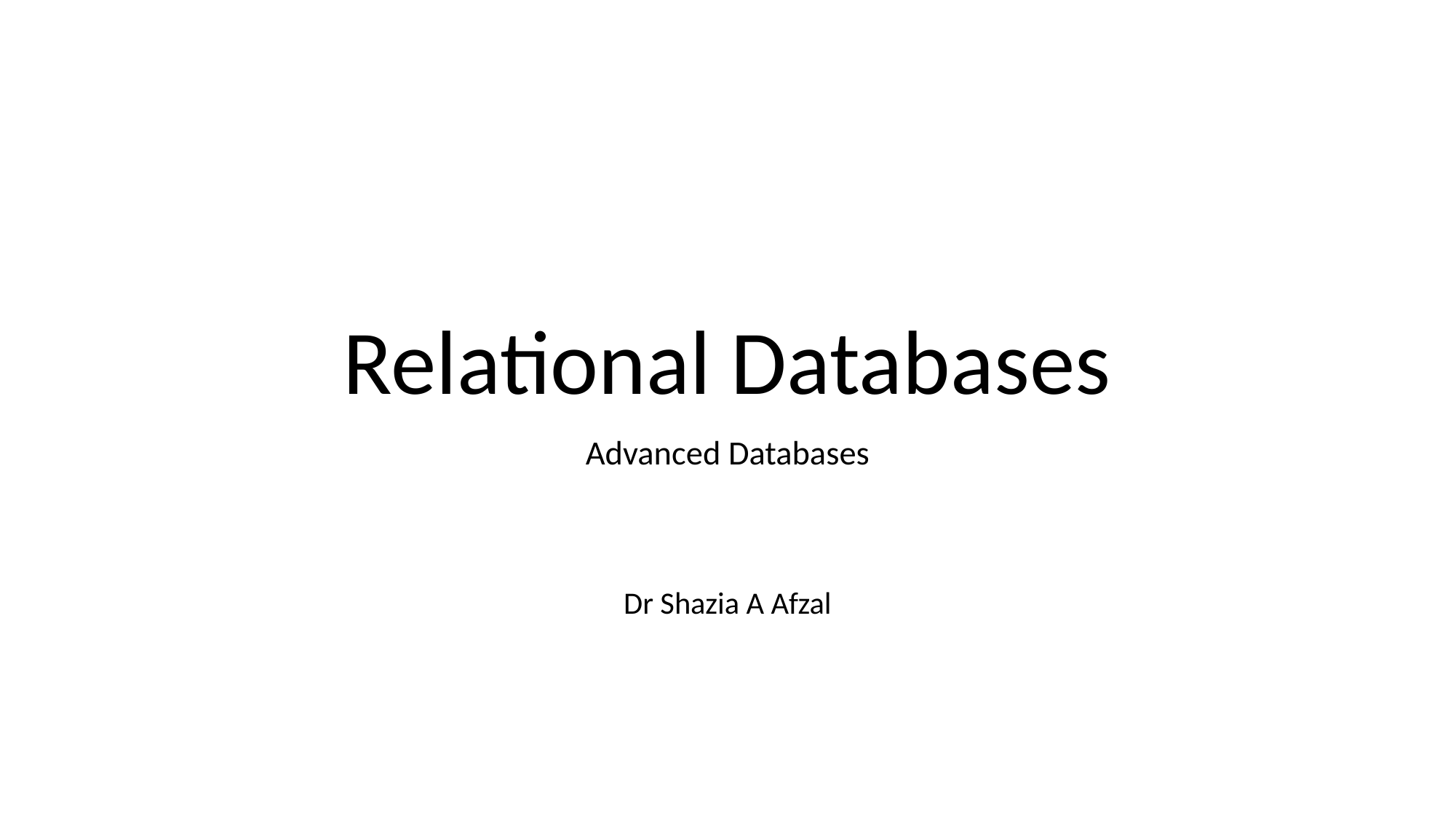

# Relational Databases
Advanced Databases

Dr Shazia A Afzal